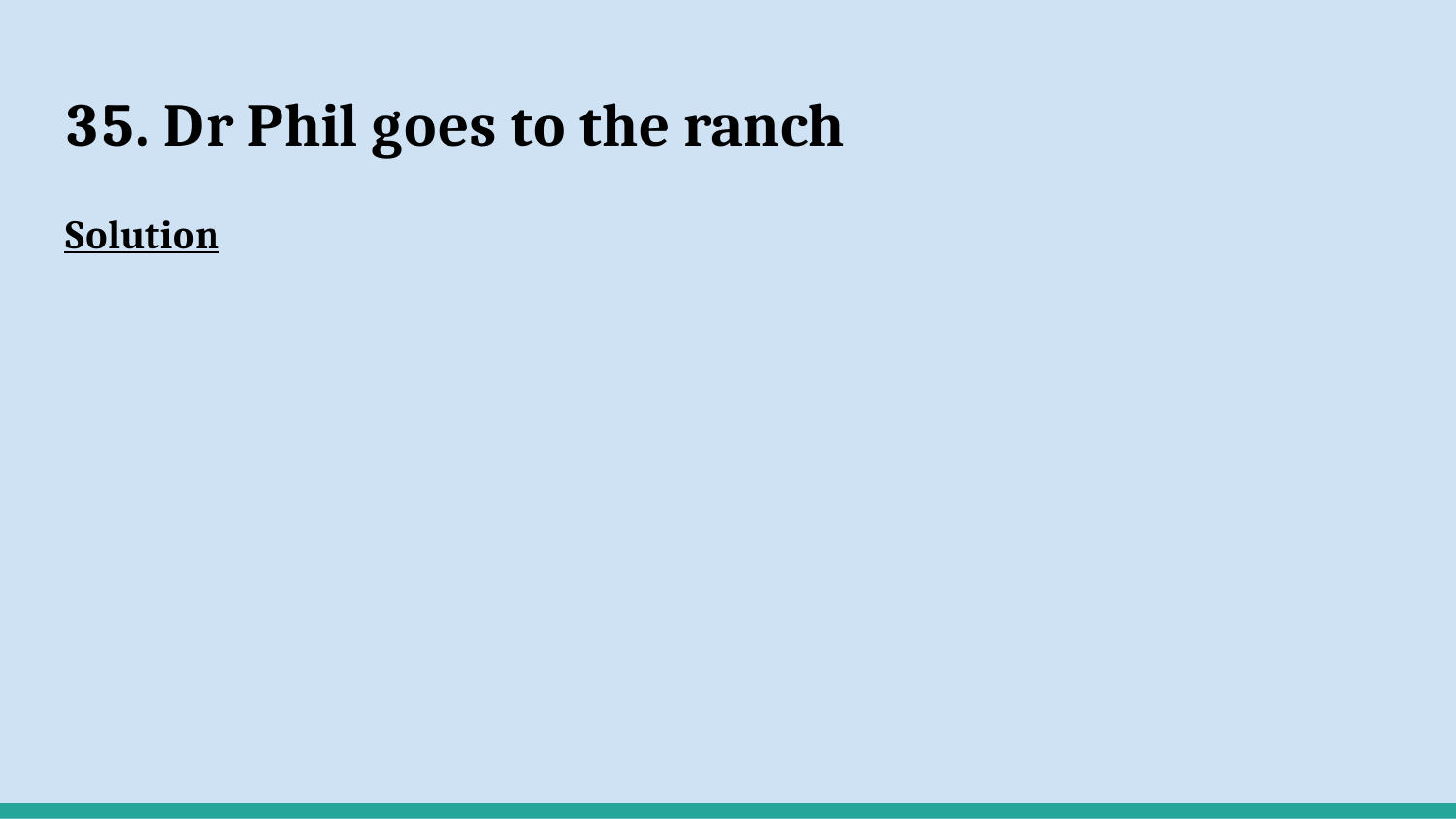

# 35. Dr Phil goes to the ranch
Solution